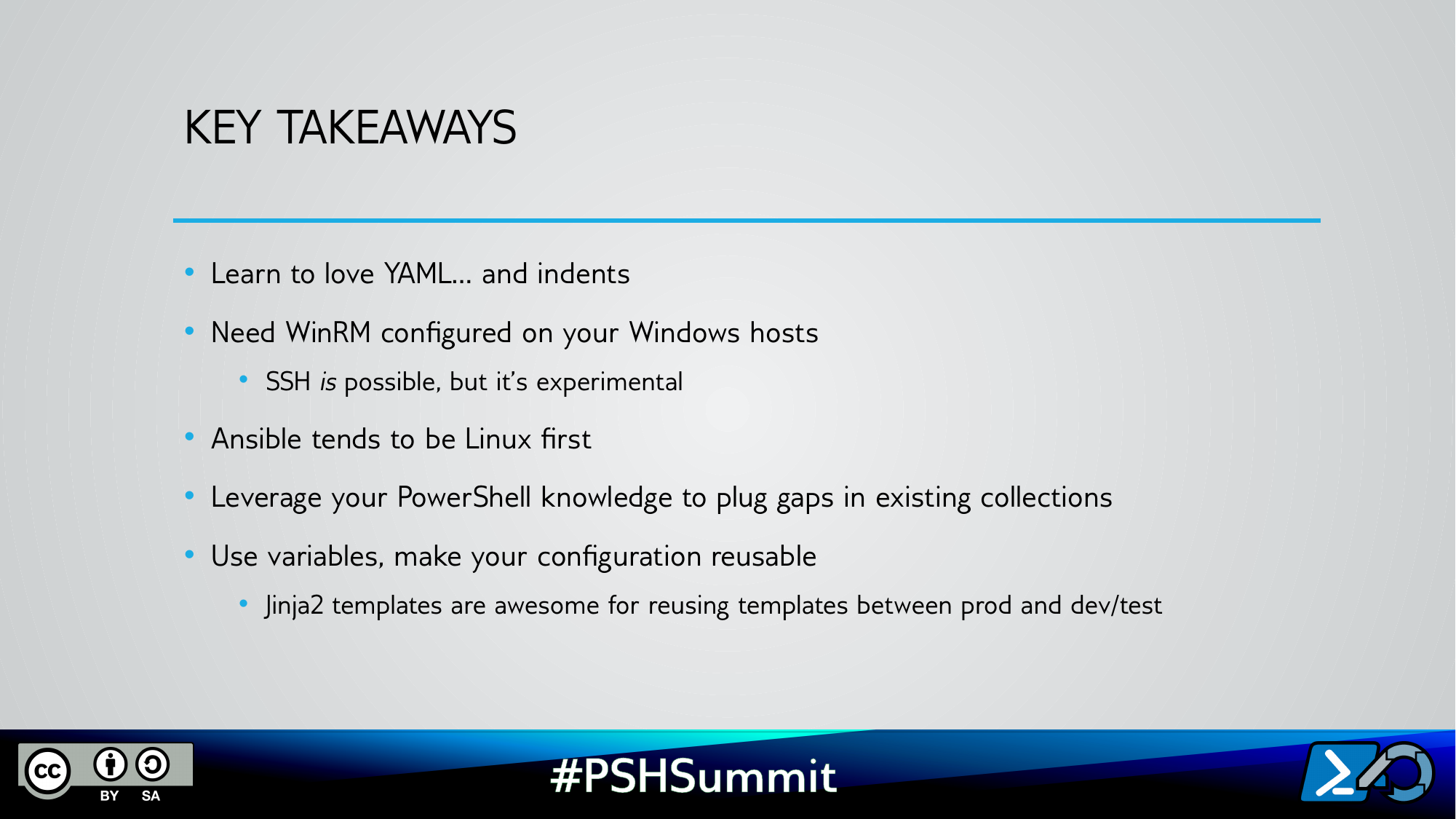

# Key Takeaways
Learn to love YAML… and indents
Need WinRM configured on your Windows hosts
SSH is possible, but it’s experimental
Ansible tends to be Linux first
Leverage your PowerShell knowledge to plug gaps in existing collections
Use variables, make your configuration reusable
Jinja2 templates are awesome for reusing templates between prod and dev/test